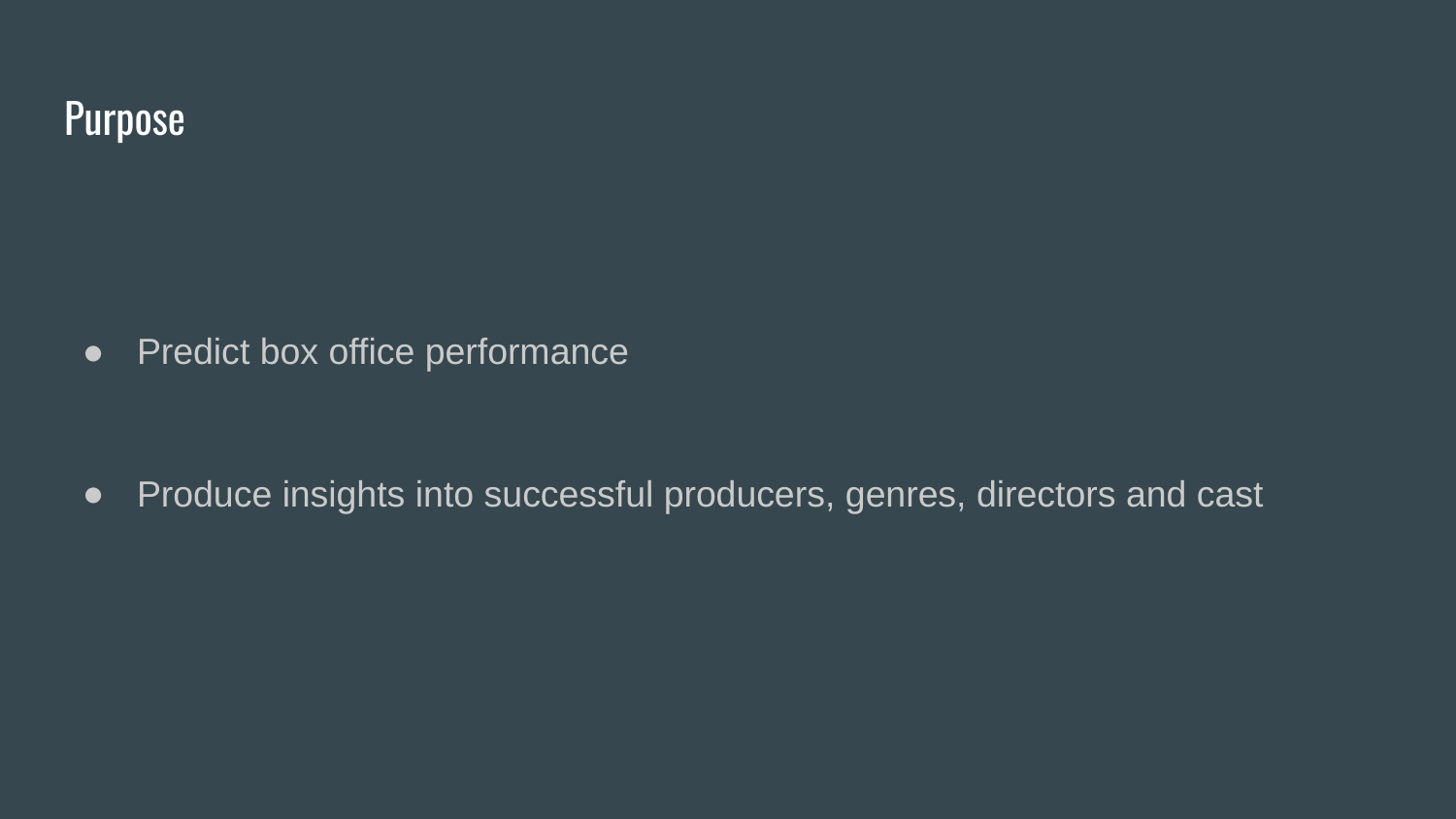

# Purpose
Predict box office performance

Produce insights into successful producers, genres, directors and cast